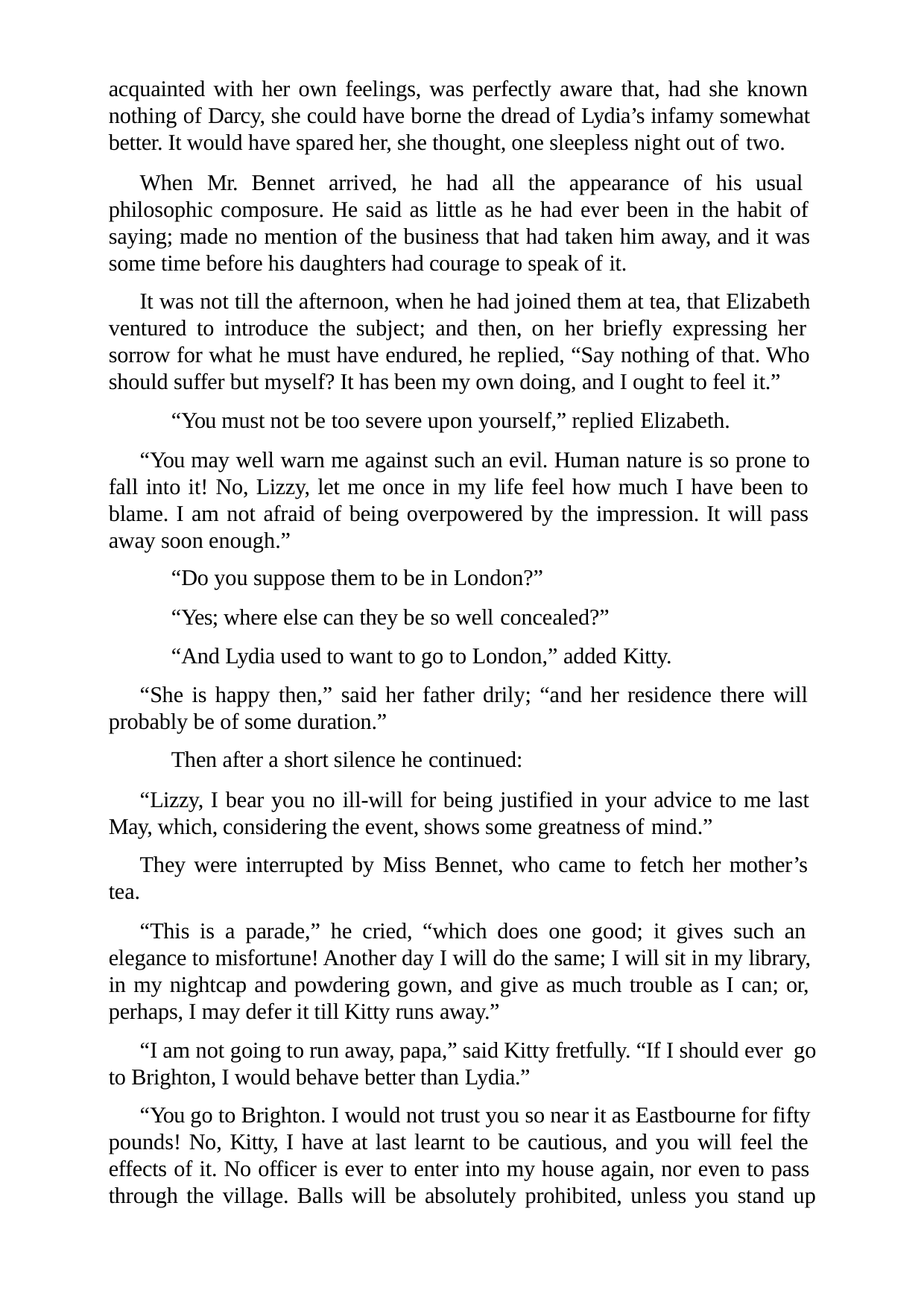

acquainted with her own feelings, was perfectly aware that, had she known  nothing of Darcy, she could have borne the dread of Lydia’s infamy somewhat  better. It would have spared her, she thought, one sleepless night out of two.
When Mr. Bennet arrived, he had all the appearance of his usual  philosophic composure. He said as little as he had ever been in the habit of  saying; made no mention of the business that had taken him away, and it was  some time before his daughters had courage to speak of it.
It was not till the afternoon, when he had joined them at tea, that Elizabeth  ventured to introduce the subject; and then, on her briefly expressing her  sorrow for what he must have endured, he replied, “Say nothing of that. Who  should suffer but myself? It has been my own doing, and I ought to feel it.”
“You must not be too severe upon yourself,” replied Elizabeth.
“You may well warn me against such an evil. Human nature is so prone to  fall into it! No, Lizzy, let me once in my life feel how much I have been to  blame. I am not afraid of being overpowered by the impression. It will pass  away soon enough.”
“Do you suppose them to be in London?”
“Yes; where else can they be so well concealed?”
“And Lydia used to want to go to London,” added Kitty.
“She is happy then,” said her father drily; “and her residence there will  probably be of some duration.”
Then after a short silence he continued:
“Lizzy, I bear you no ill-will for being justified in your advice to me last  May, which, considering the event, shows some greatness of mind.”
They were interrupted by Miss Bennet, who came to fetch her mother’s  tea.
“This is a parade,” he cried, “which does one good; it gives such an  elegance to misfortune! Another day I will do the same; I will sit in my library,  in my nightcap and powdering gown, and give as much trouble as I can; or,  perhaps, I may defer it till Kitty runs away.”
“I am not going to run away, papa,” said Kitty fretfully. “If I should ever  go to Brighton, I would behave better than Lydia.”
“You go to Brighton. I would not trust you so near it as Eastbourne for fifty  pounds! No, Kitty, I have at last learnt to be cautious, and you will feel the  effects of it. No officer is ever to enter into my house again, nor even to pass  through the village. Balls will be absolutely prohibited, unless you stand up